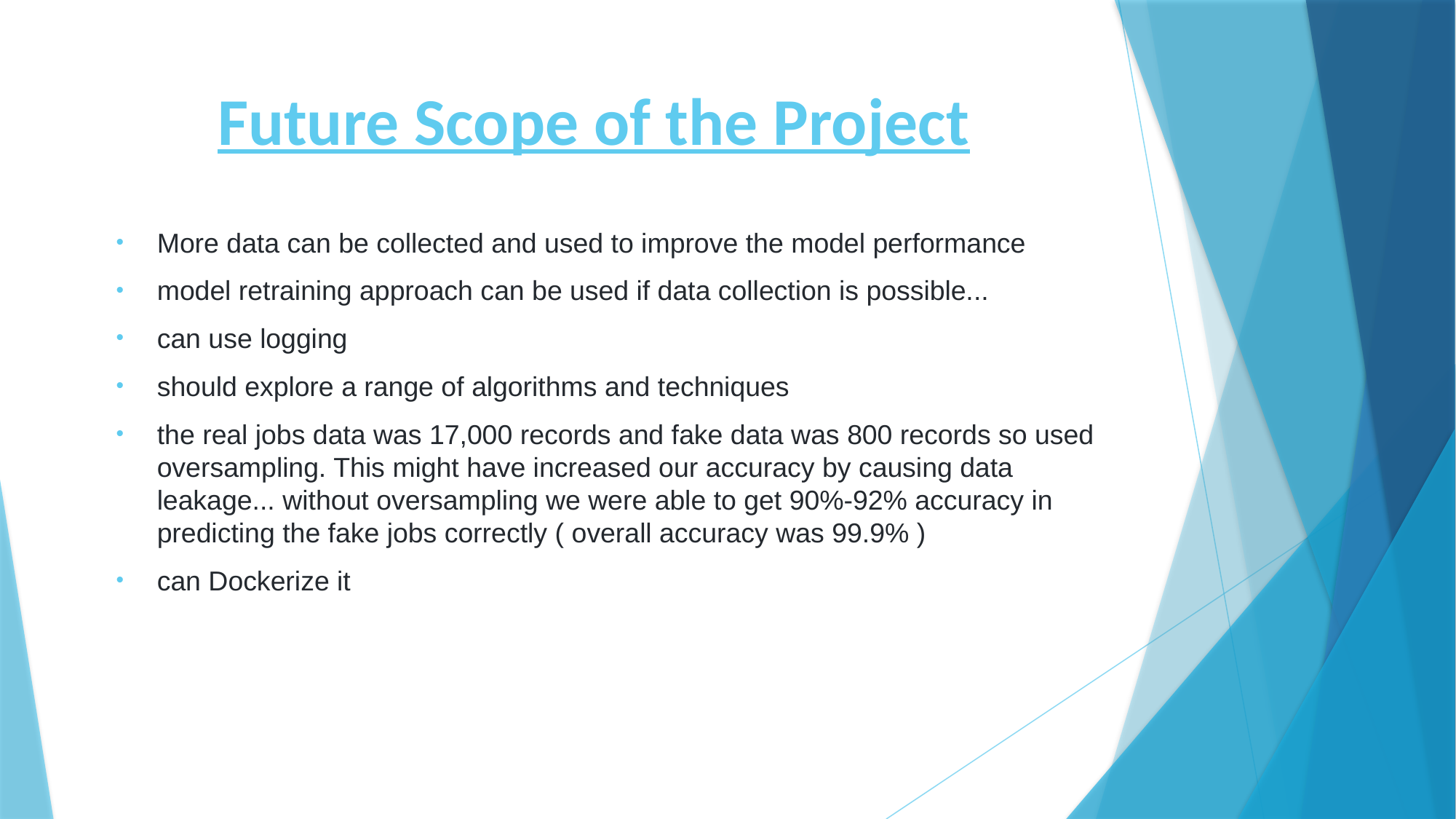

# Future Scope of the Project
More data can be collected and used to improve the model performance
model retraining approach can be used if data collection is possible...
can use logging
should explore a range of algorithms and techniques
the real jobs data was 17,000 records and fake data was 800 records so used oversampling. This might have increased our accuracy by causing data leakage... without oversampling we were able to get 90%-92% accuracy in predicting the fake jobs correctly ( overall accuracy was 99.9% )
can Dockerize it